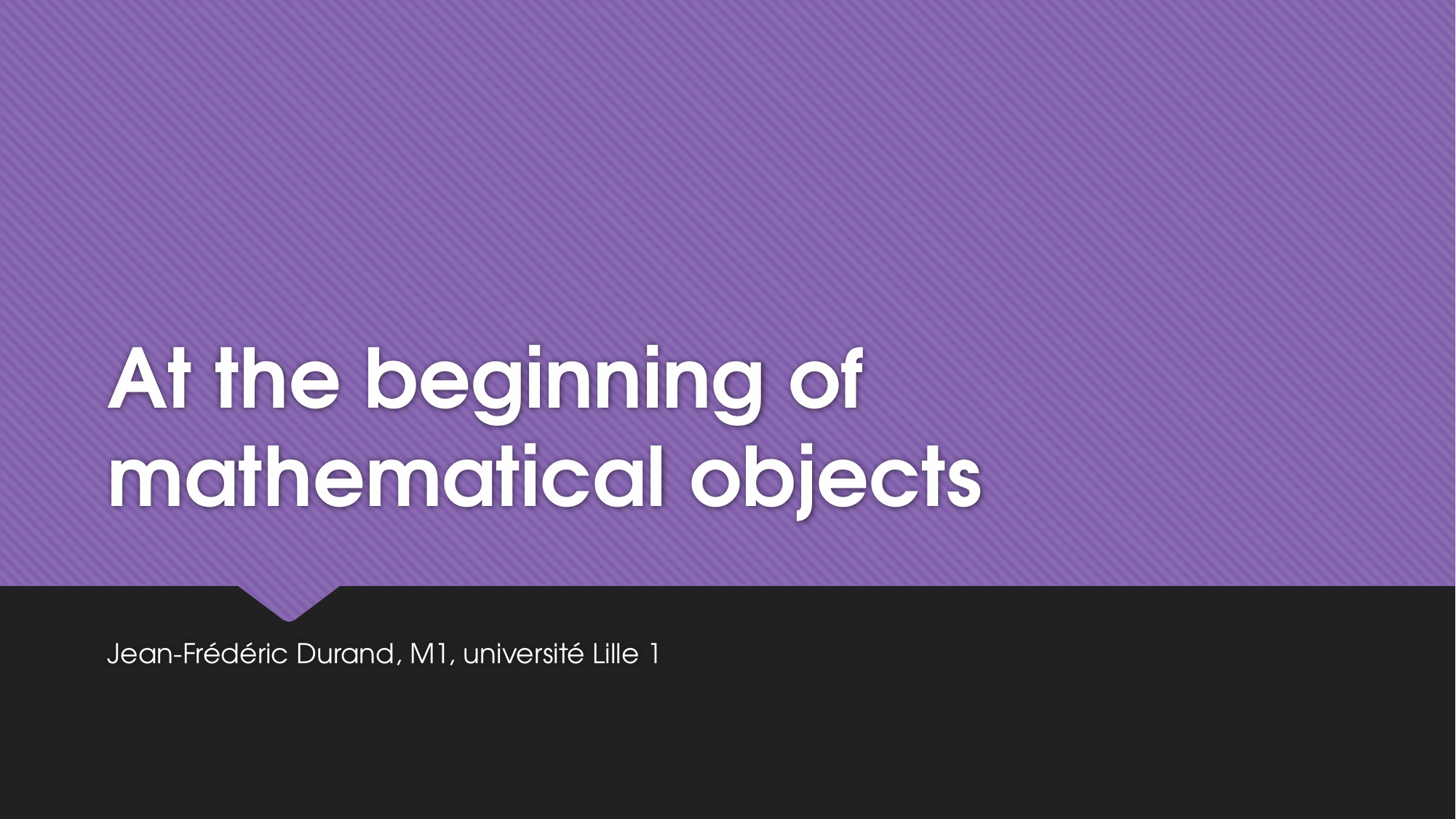

# At the beginning of mathematical objects
Jean-Frédéric Durand, M1, université Lille 1